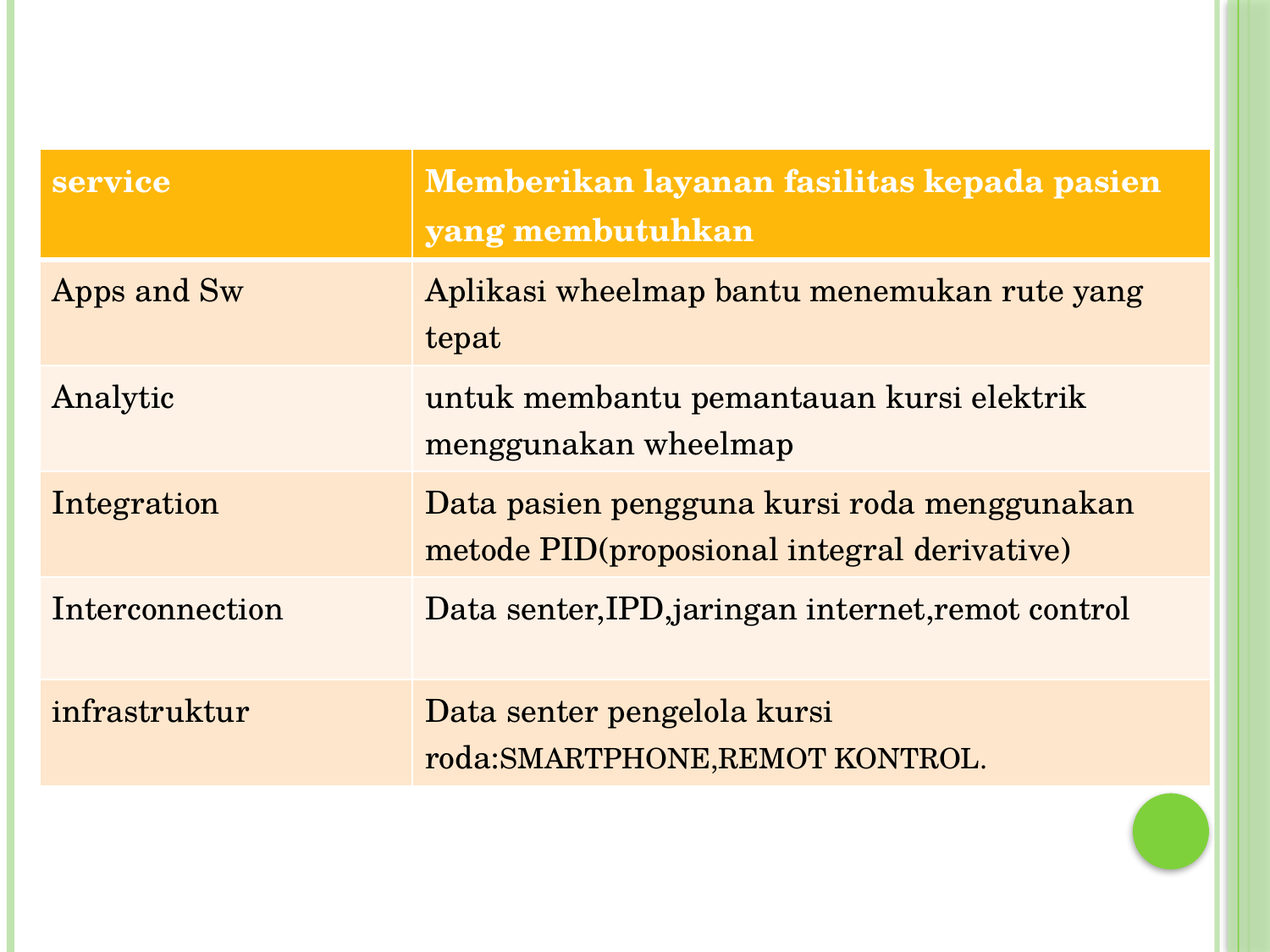

| service | Memberikan layanan fasilitas kepada pasien yang membutuhkan |
| --- | --- |
| Apps and Sw | Aplikasi wheelmap bantu menemukan rute yang tepat |
| Analytic | untuk membantu pemantauan kursi elektrik menggunakan wheelmap |
| Integration | Data pasien pengguna kursi roda menggunakan metode PID(proposional integral derivative) |
| Interconnection | Data senter,IPD,jaringan internet,remot control |
| infrastruktur | Data senter pengelola kursi roda:SMARTPHONE,REMOT KONTROL. |